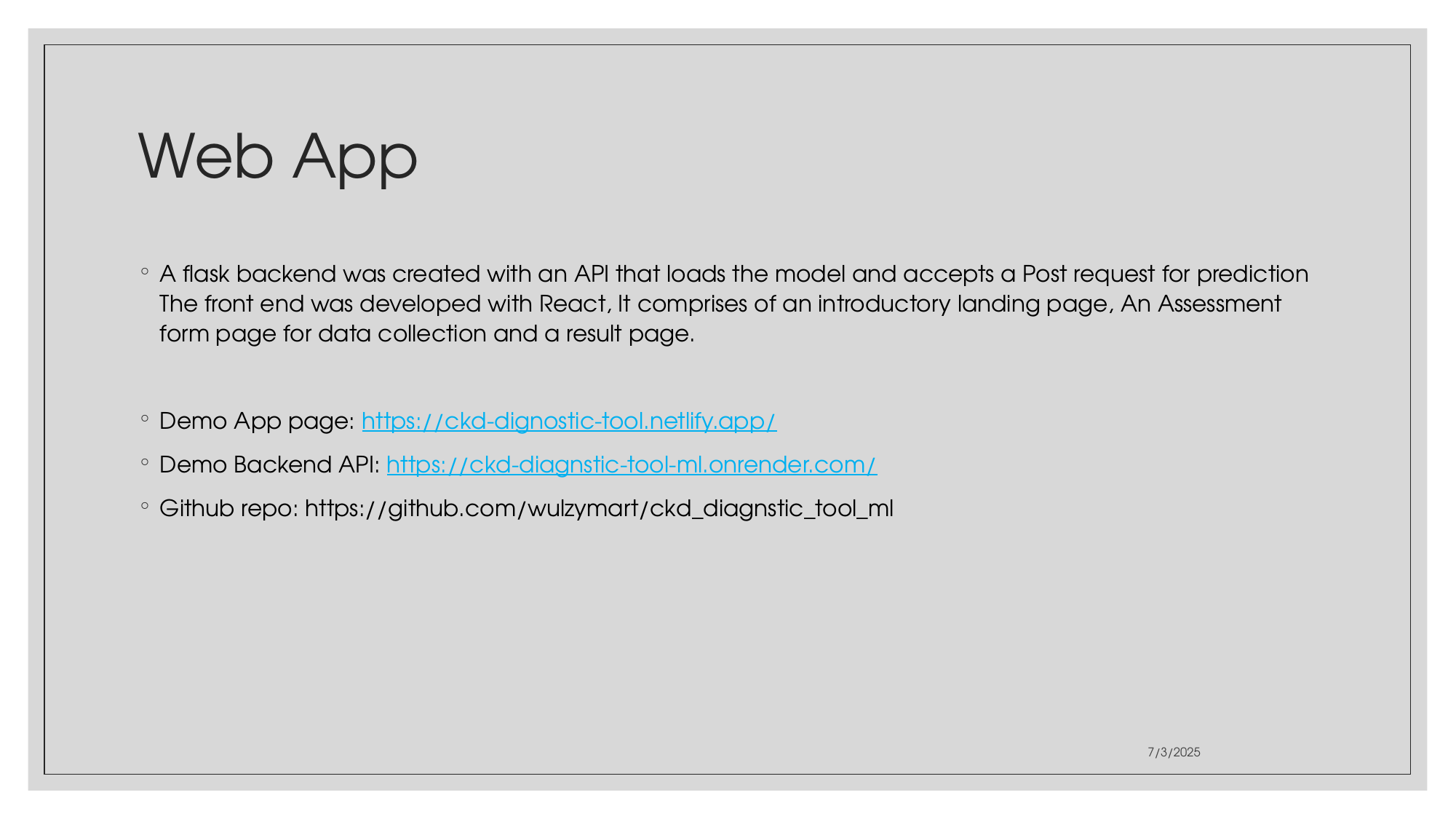

# Web App
A flask backend was created with an API that loads the model and accepts a Post request for prediction
The front end was developed with React, It comprises of an introductory landing page, An Assessment form page for data collection and a result page.

Demo App page: https://ckd-dignostic-tool.netlify.app/
Demo Backend API: https://ckd-diagnstic-tool-ml.onrender.com/
Github repo: https://github.com/wulzymart/ckd_diagnstic_tool_ml
7/3/2025